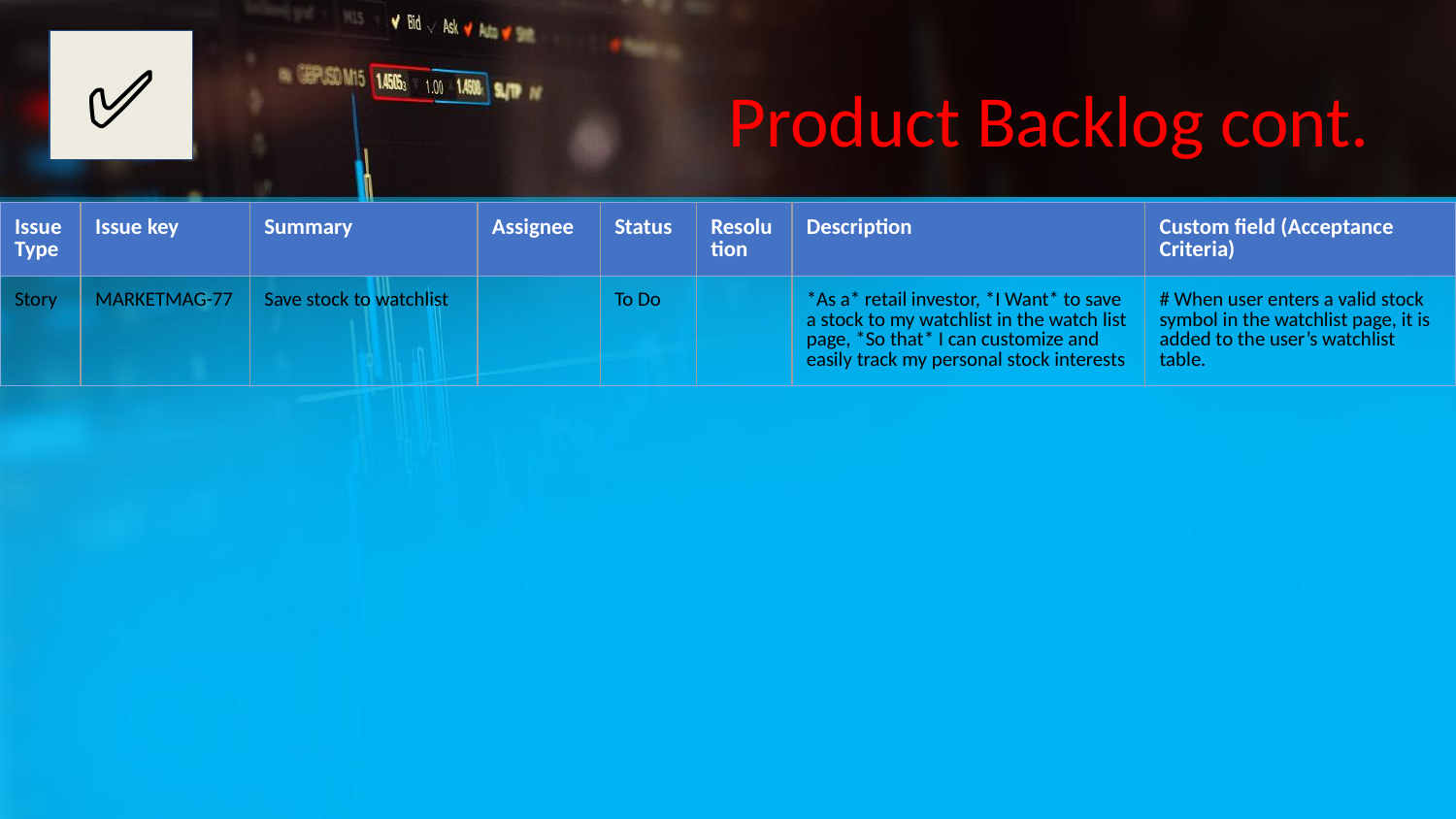

✅
# Product Backlog cont.
| Issue Type | Issue key | Summary | Assignee | Status | Resolution | Description | Custom field (Acceptance Criteria) |
| --- | --- | --- | --- | --- | --- | --- | --- |
| Story | MARKETMAG-77 | Save stock to watchlist |  | To Do |  | \*As a\* retail investor, \*I Want\* to save a stock to my watchlist in the watch list page, \*So that\* I can customize and easily track my personal stock interests | # When user enters a valid stock symbol in the watchlist page, it is added to the user’s watchlist table. |